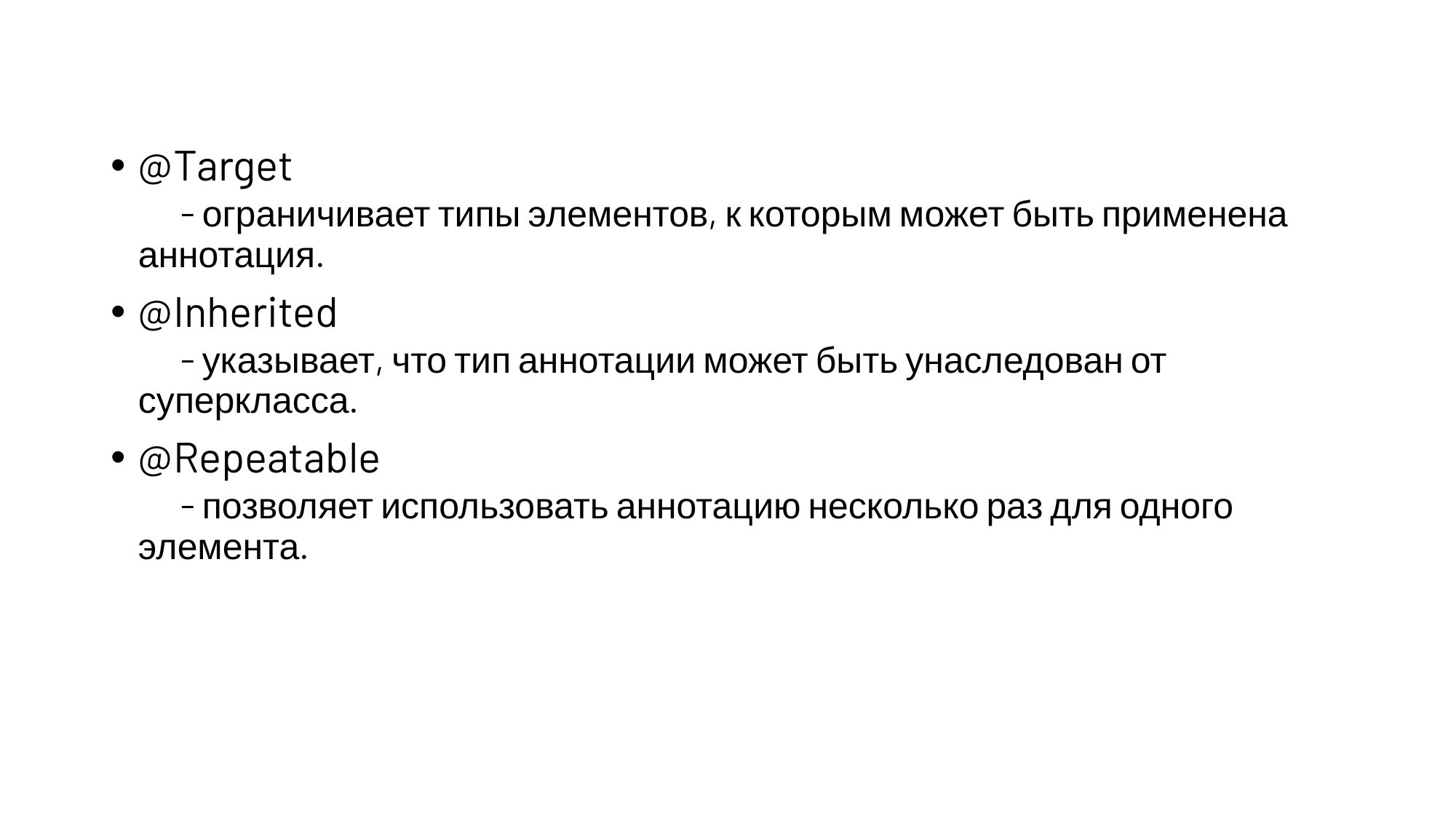

@Target
 - ограничивает типы элементов, к которым может быть применена аннотация.
@Inherited
 - указывает, что тип аннотации может быть унаследован от суперкласса.
@Repeatable
 - позволяет использовать аннотацию несколько раз для одного элемента.